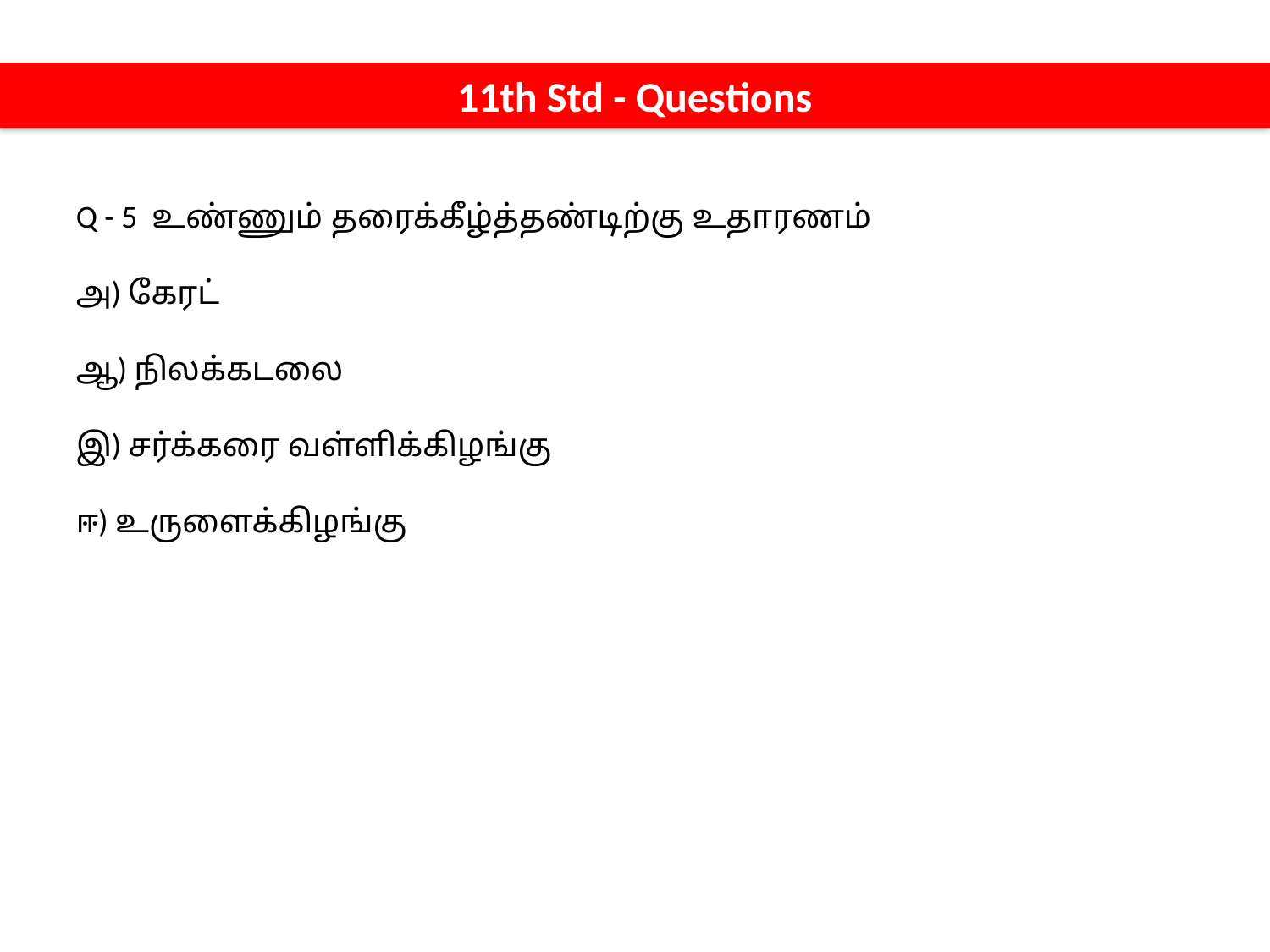

11th Std - Questions
Q - 5  உண்ணும் தரைக்கீழ்த்தண்டிற்கு உதாரணம்

அ) கேரட்

ஆ) நிலக்கடலை

இ) சர்க்கரை வள்ளிக்கிழங்கு

ஈ) உருளைக்கிழங்கு